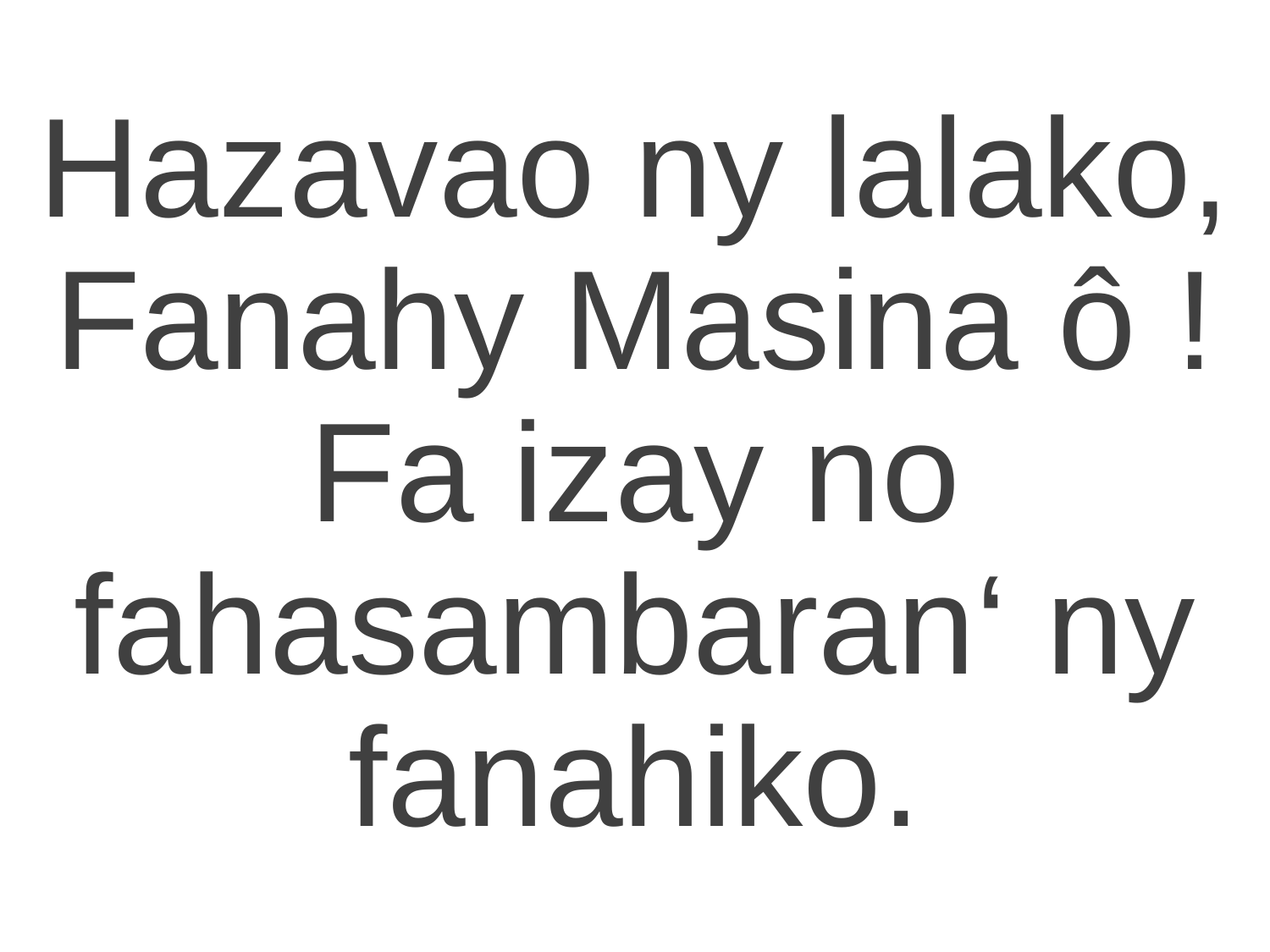

Hazavao ny lalako, Fanahy Masina ô !
Fa izay no fahasambaran‘ ny fanahiko.